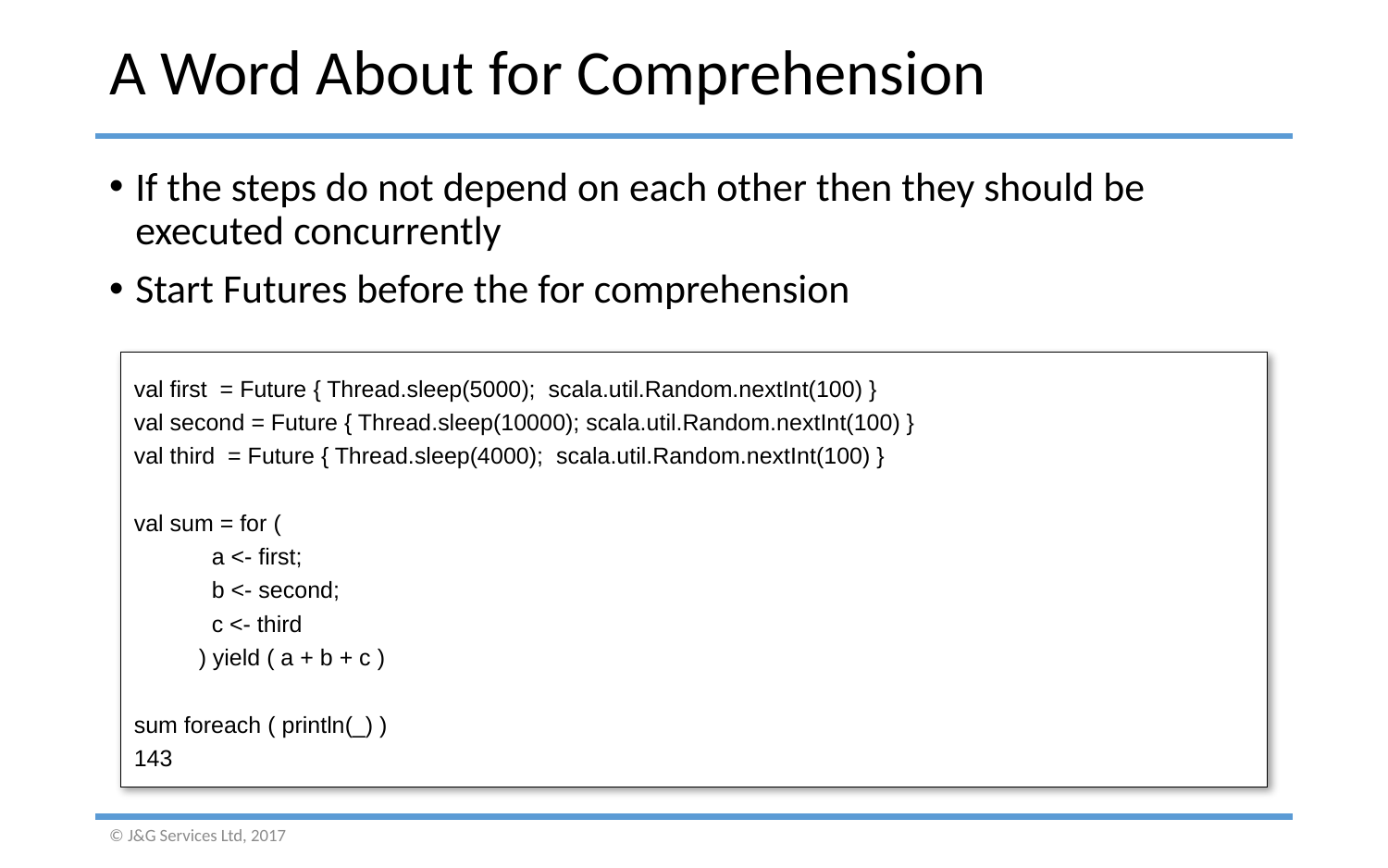

# A Word About for Comprehension
If the steps do not depend on each other then they should be executed concurrently
Start Futures before the for comprehension
val first  = Future { Thread.sleep(5000);  scala.util.Random.nextInt(100) }
val second = Future { Thread.sleep(10000); scala.util.Random.nextInt(100) }
val third  = Future { Thread.sleep(4000);  scala.util.Random.nextInt(100) }

val sum = for (
            a <- first;
            b <- second;
            c <- third
          ) yield ( a + b + c )

sum foreach ( println(_) )
143